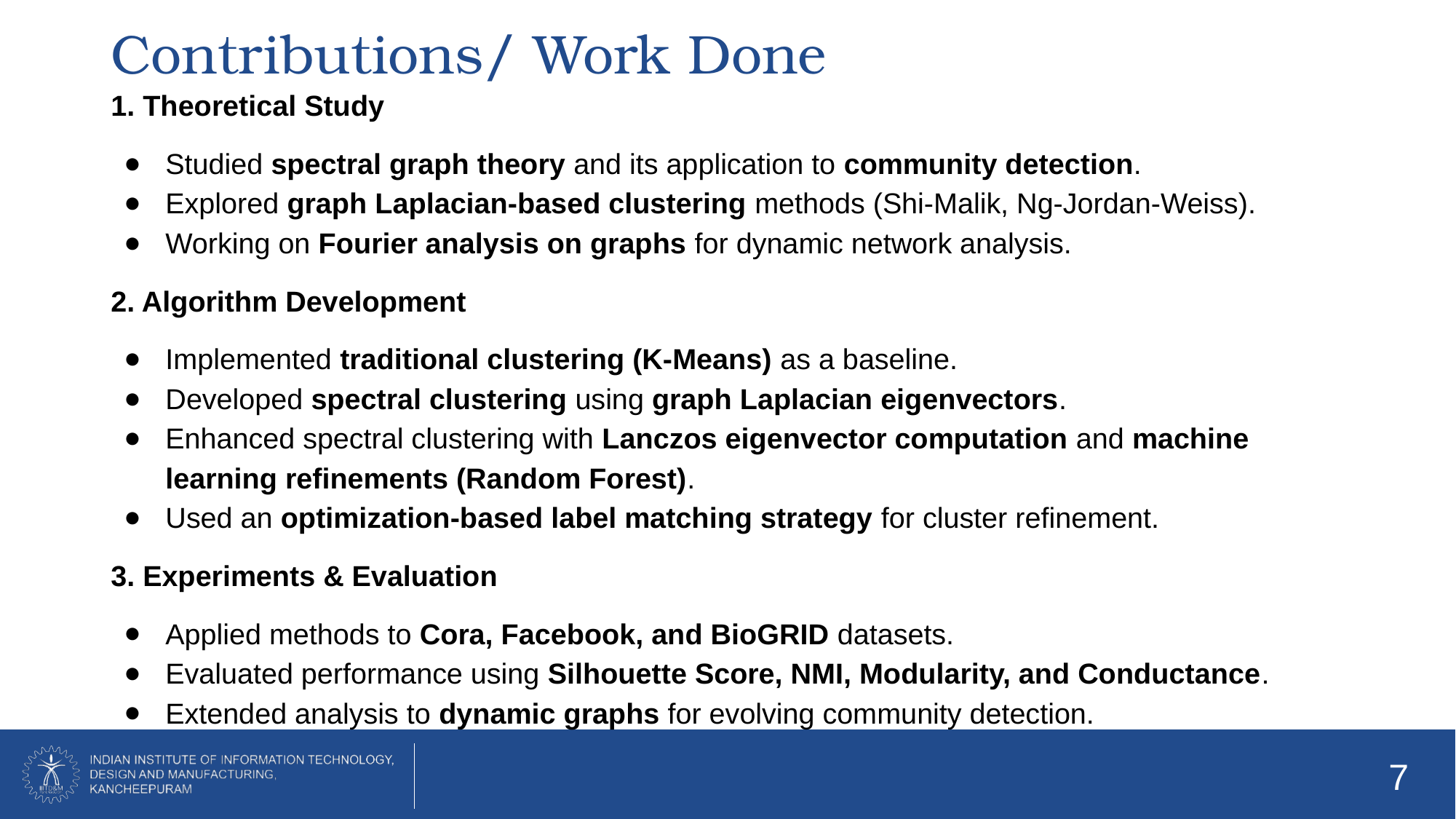

# Contributions/ Work Done
1. Theoretical Study
Studied spectral graph theory and its application to community detection.
Explored graph Laplacian-based clustering methods (Shi-Malik, Ng-Jordan-Weiss).
Working on Fourier analysis on graphs for dynamic network analysis.
2. Algorithm Development
Implemented traditional clustering (K-Means) as a baseline.
Developed spectral clustering using graph Laplacian eigenvectors.
Enhanced spectral clustering with Lanczos eigenvector computation and machine learning refinements (Random Forest).
Used an optimization-based label matching strategy for cluster refinement.
3. Experiments & Evaluation
Applied methods to Cora, Facebook, and BioGRID datasets.
Evaluated performance using Silhouette Score, NMI, Modularity, and Conductance.
Extended analysis to dynamic graphs for evolving community detection.

7